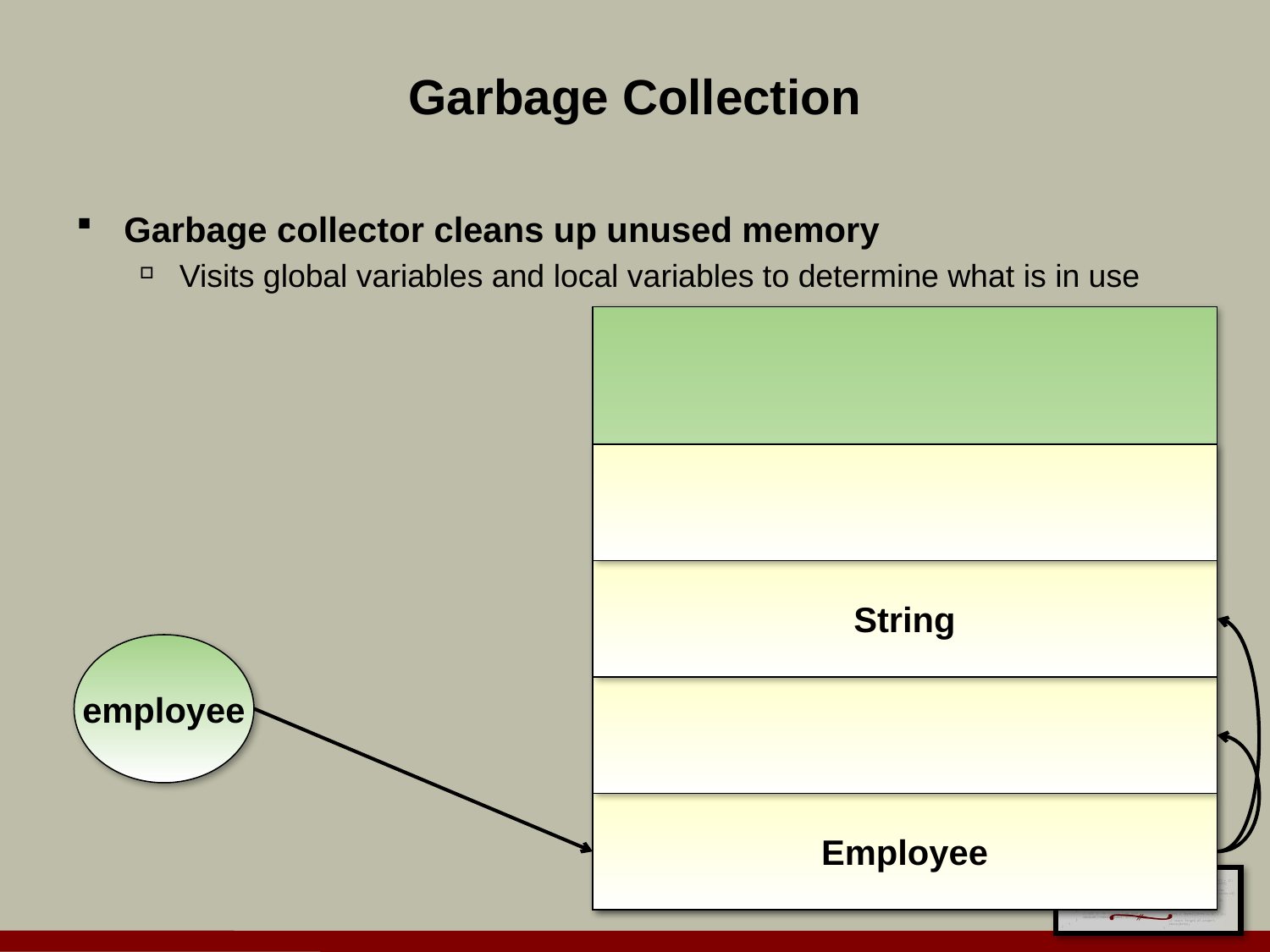

# Garbage Collection
Garbage collector cleans up unused memory
Visits global variables and local variables to determine what is in use

String
employee

Employee